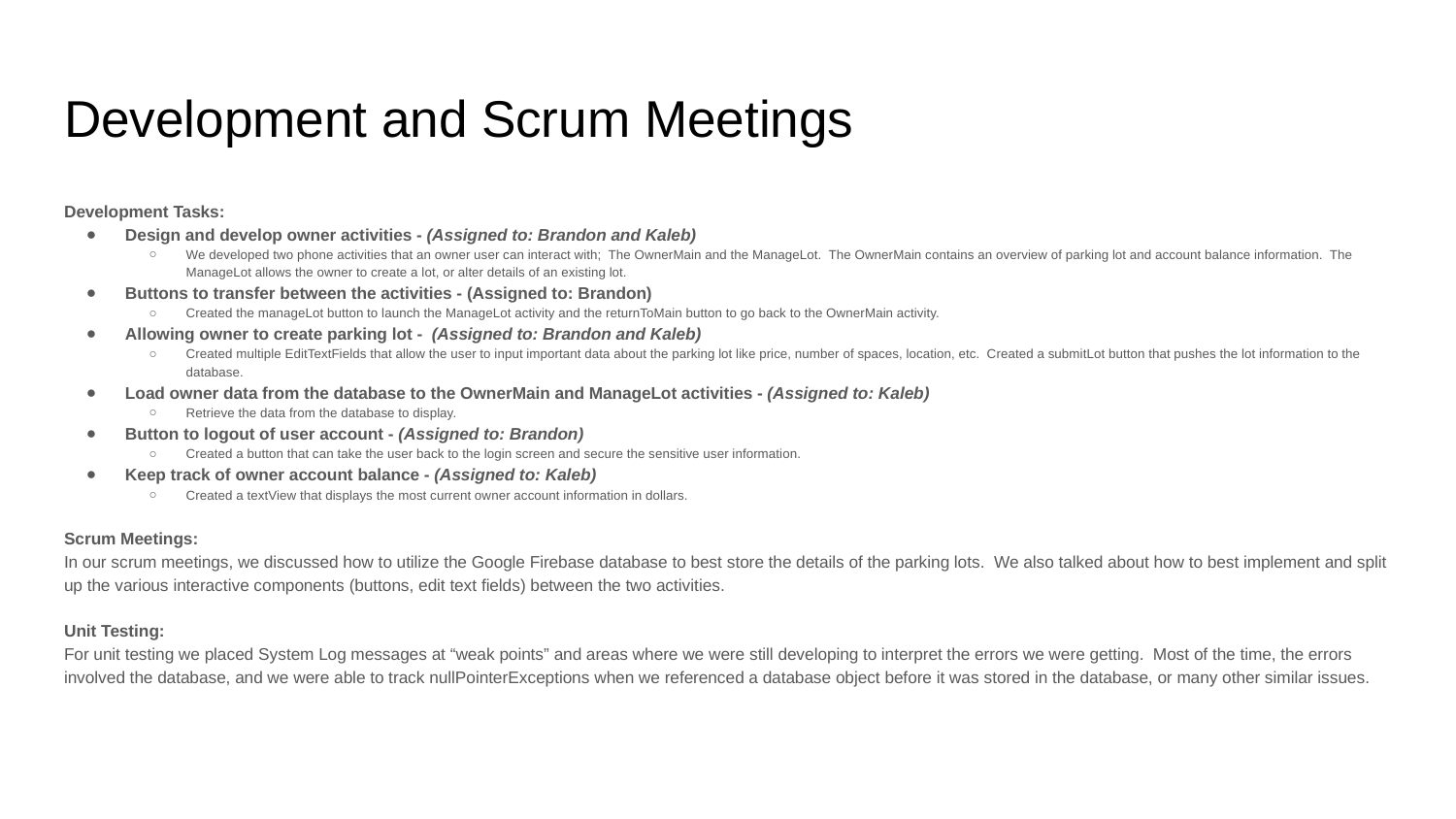

# Development and Scrum Meetings
Development Tasks:
Design and develop owner activities - (Assigned to: Brandon and Kaleb)
We developed two phone activities that an owner user can interact with;  The OwnerMain and the ManageLot.  The OwnerMain contains an overview of parking lot and account balance information.  The ManageLot allows the owner to create a lot, or alter details of an existing lot.
Buttons to transfer between the activities - (Assigned to: Brandon)
Created the manageLot button to launch the ManageLot activity and the returnToMain button to go back to the OwnerMain activity.
Allowing owner to create parking lot -  (Assigned to: Brandon and Kaleb)
Created multiple EditTextFields that allow the user to input important data about the parking lot like price, number of spaces, location, etc.  Created a submitLot button that pushes the lot information to the database.
Load owner data from the database to the OwnerMain and ManageLot activities - (Assigned to: Kaleb)
Retrieve the data from the database to display.
Button to logout of user account - (Assigned to: Brandon)
Created a button that can take the user back to the login screen and secure the sensitive user information.
Keep track of owner account balance - (Assigned to: Kaleb)
Created a textView that displays the most current owner account information in dollars.

Scrum Meetings:
In our scrum meetings, we discussed how to utilize the Google Firebase database to best store the details of the parking lots.  We also talked about how to best implement and split up the various interactive components (buttons, edit text fields) between the two activities.

Unit Testing:
For unit testing we placed System Log messages at “weak points” and areas where we were still developing to interpret the errors we were getting.  Most of the time, the errors involved the database, and we were able to track nullPointerExceptions when we referenced a database object before it was stored in the database, or many other similar issues.